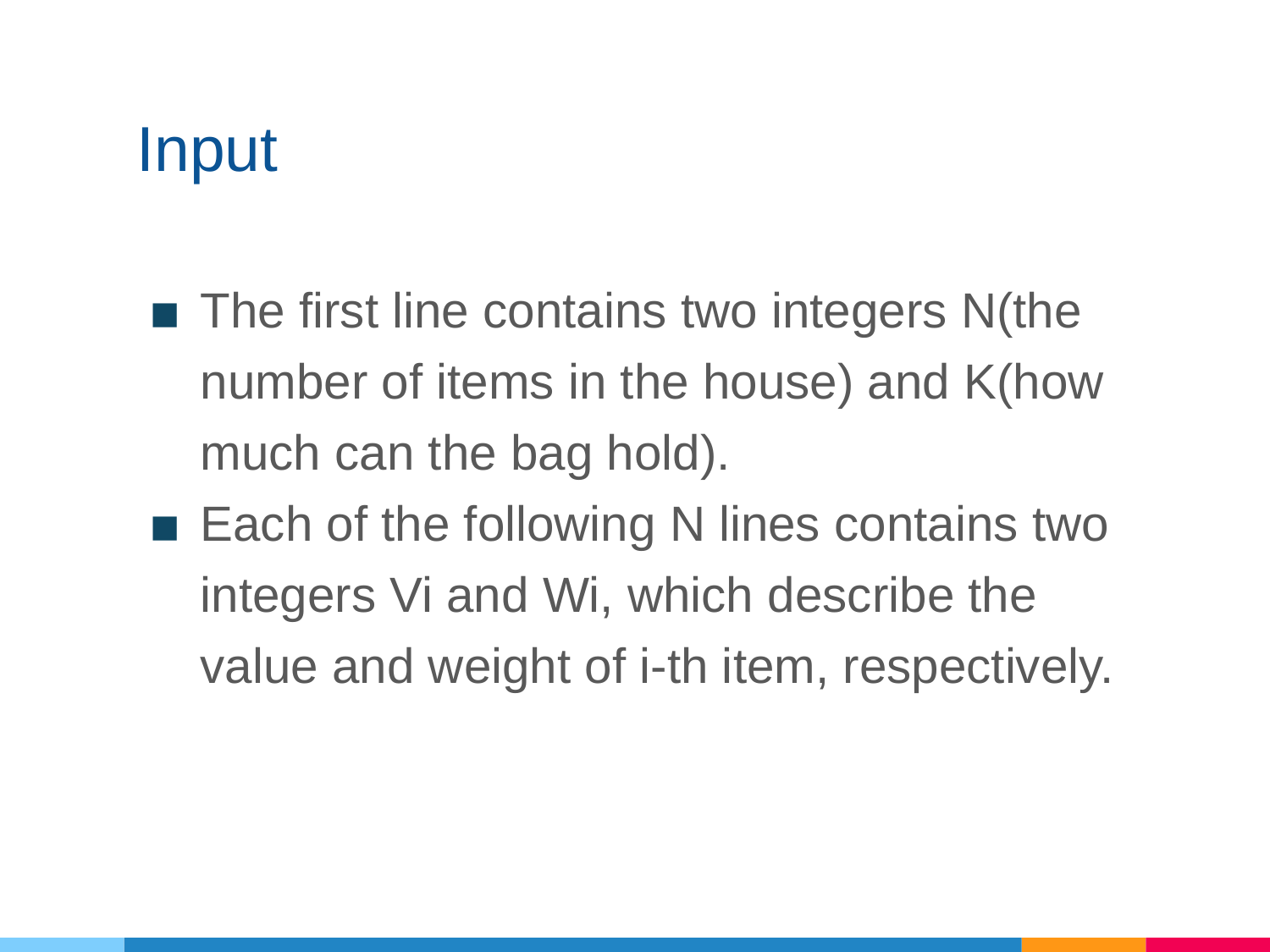

# Input
The first line contains two integers N(the number of items in the house) and K(how much can the bag hold).
Each of the following N lines contains two integers Vi and Wi, which describe the value and weight of i-th item, respectively.